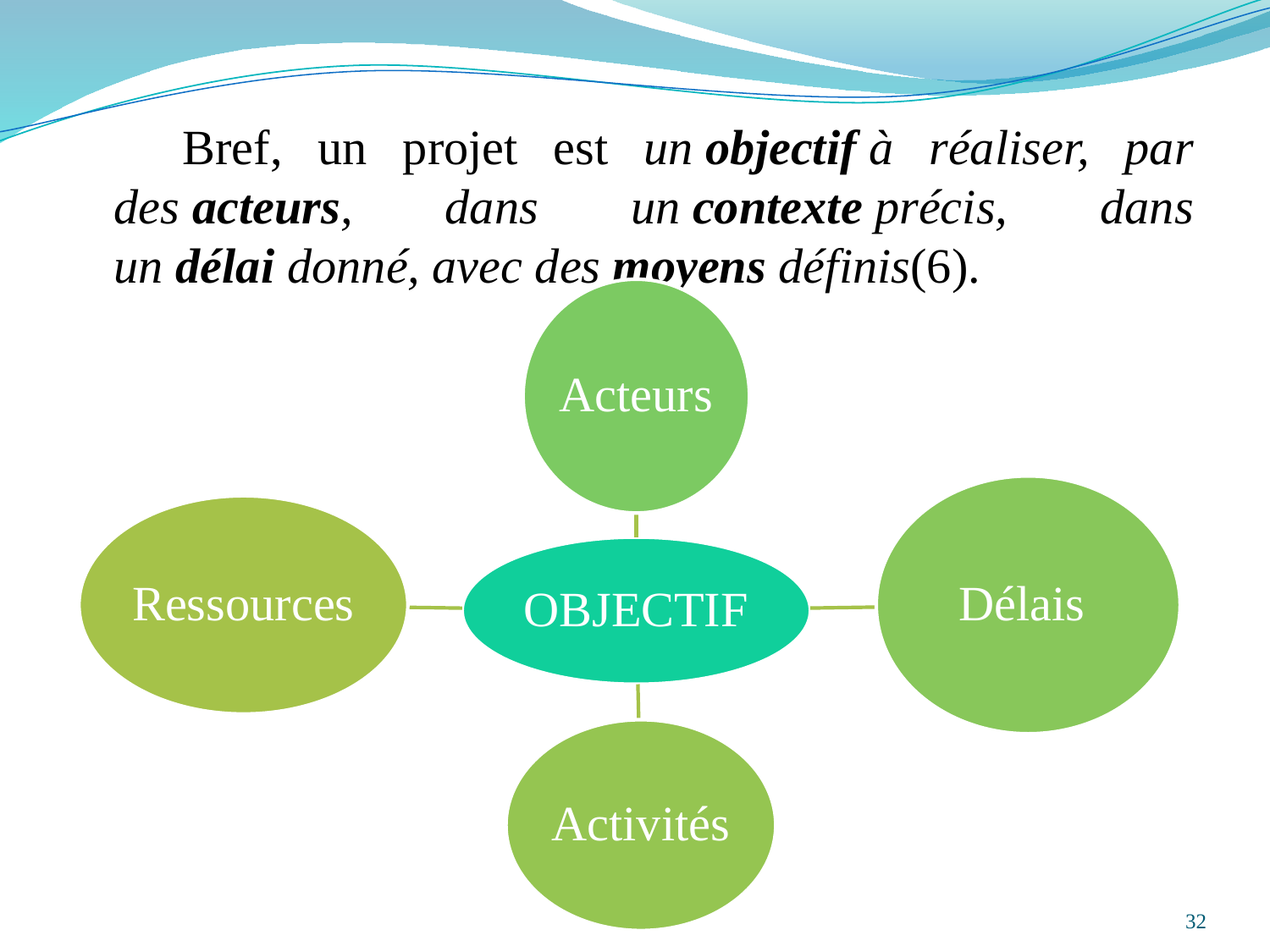

Bref, un projet est un objectif à réaliser, par des acteurs, dans un contexte précis, dans un délai donné, avec des moyens définis(6).

OBJECTIF

Acteurs

Délais

Activités

Ressources
32